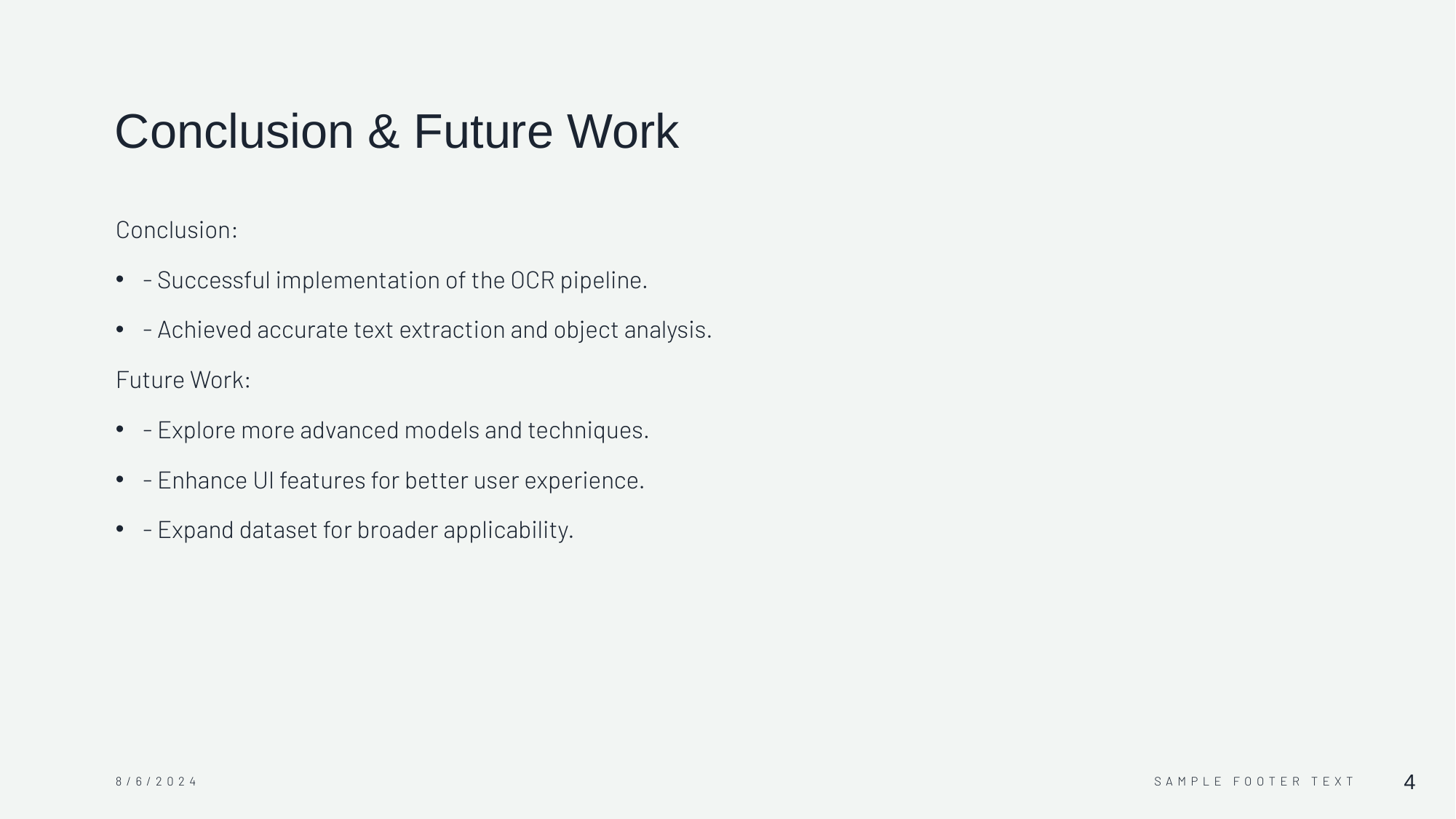

# Conclusion & Future Work
Conclusion:
- Successful implementation of the OCR pipeline.
- Achieved accurate text extraction and object analysis.
Future Work:
- Explore more advanced models and techniques.
- Enhance UI features for better user experience.
- Expand dataset for broader applicability.

8/6/2024
Sample Footer Text
4